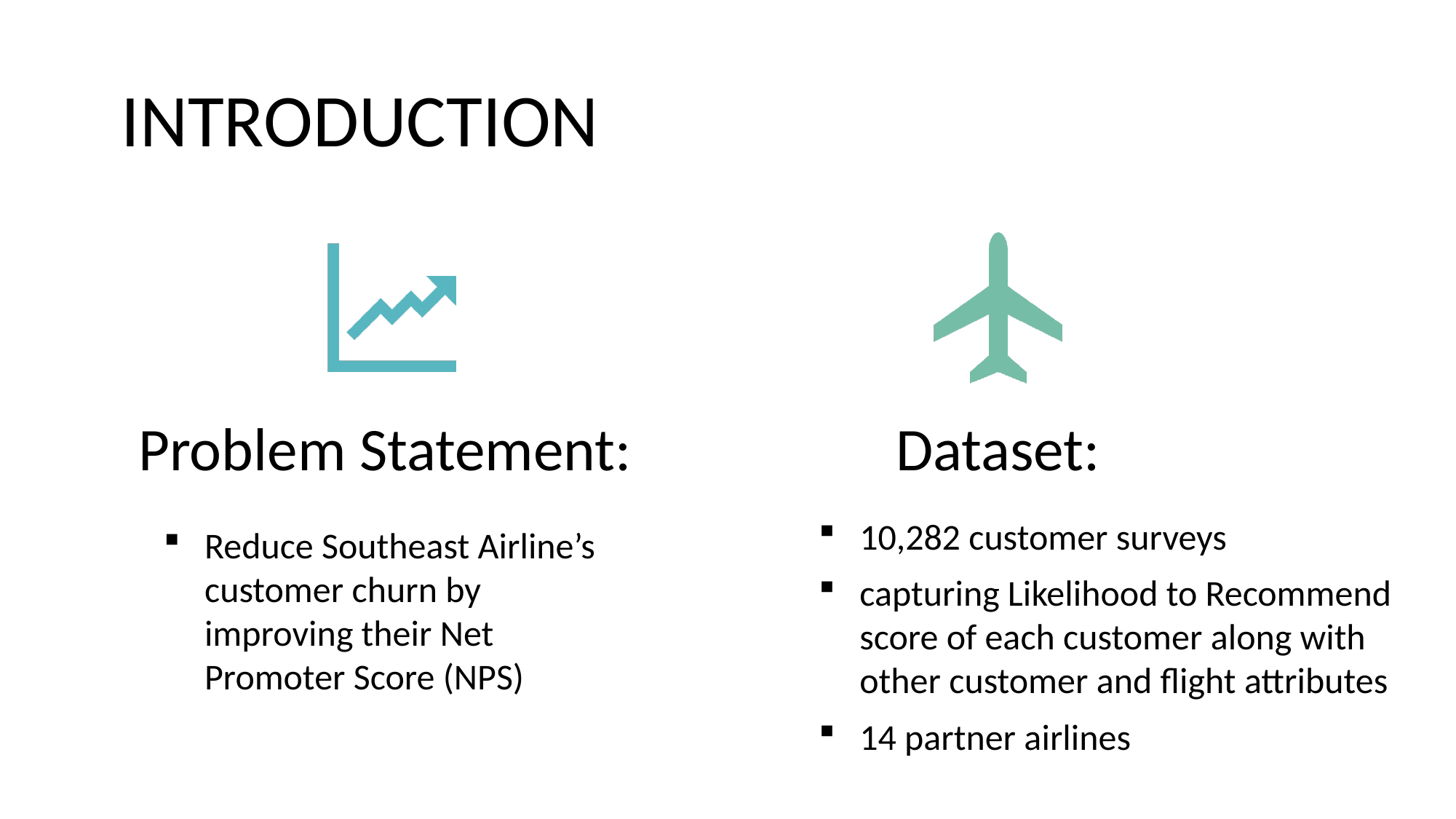

# INTRODUCTION
Problem Statement:
Dataset:

10,282 customer surveys
capturing Likelihood to Recommend score of each customer along with other customer and flight attributes
14 partner airlines

Reduce Southeast Airline’s customer churn by improving their Net Promoter Score (NPS)